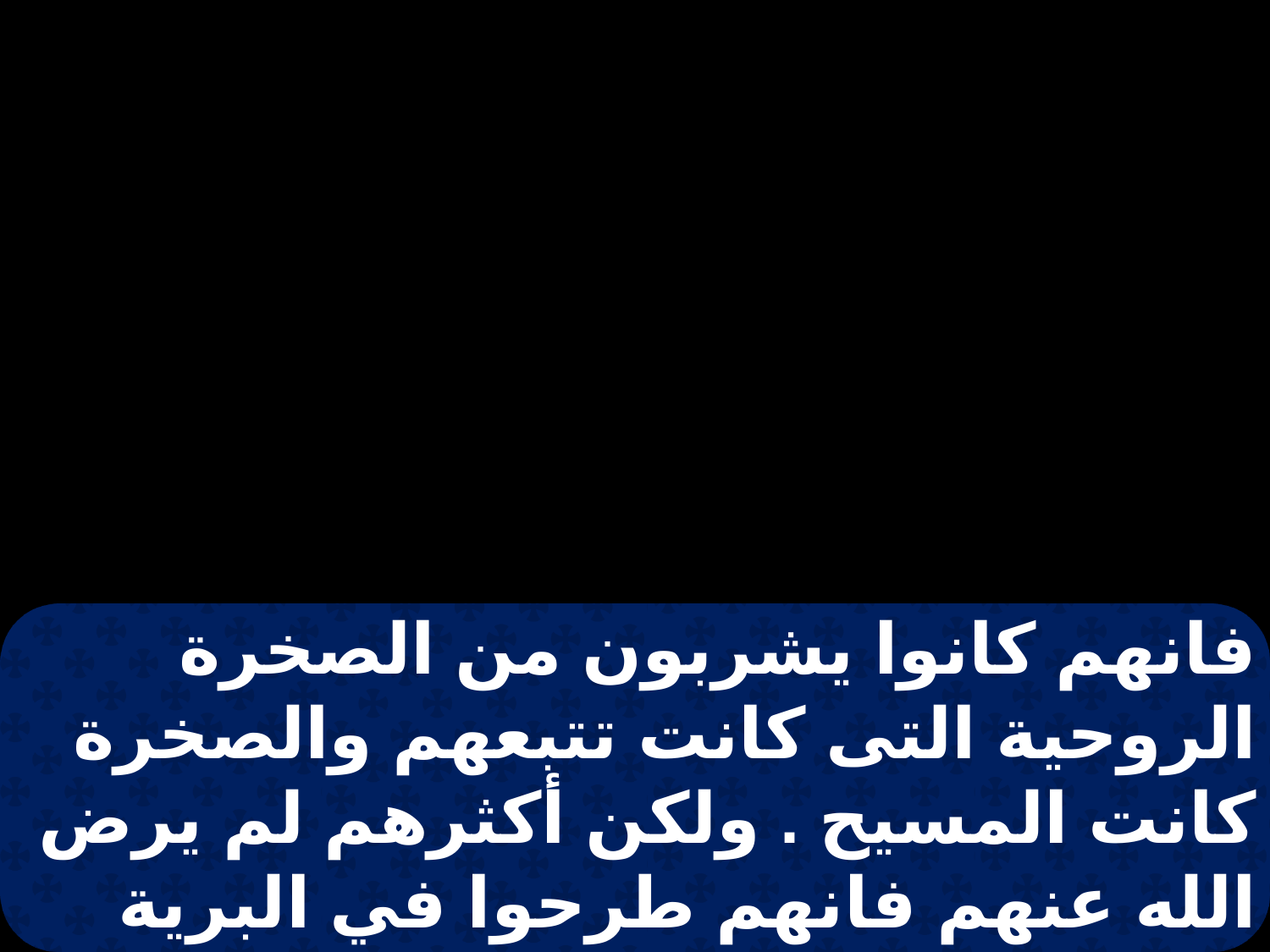

فانهم كانوا يشربون من الصخرة الروحية التى كانت تتبعهم والصخرة كانت المسيح . ولكن أكثرهم لم يرض الله عنهم فانهم طرحوا في البرية وهذه حدثت رمزا لنا لئلا نشته الشرور كما اشتهى أولئك .